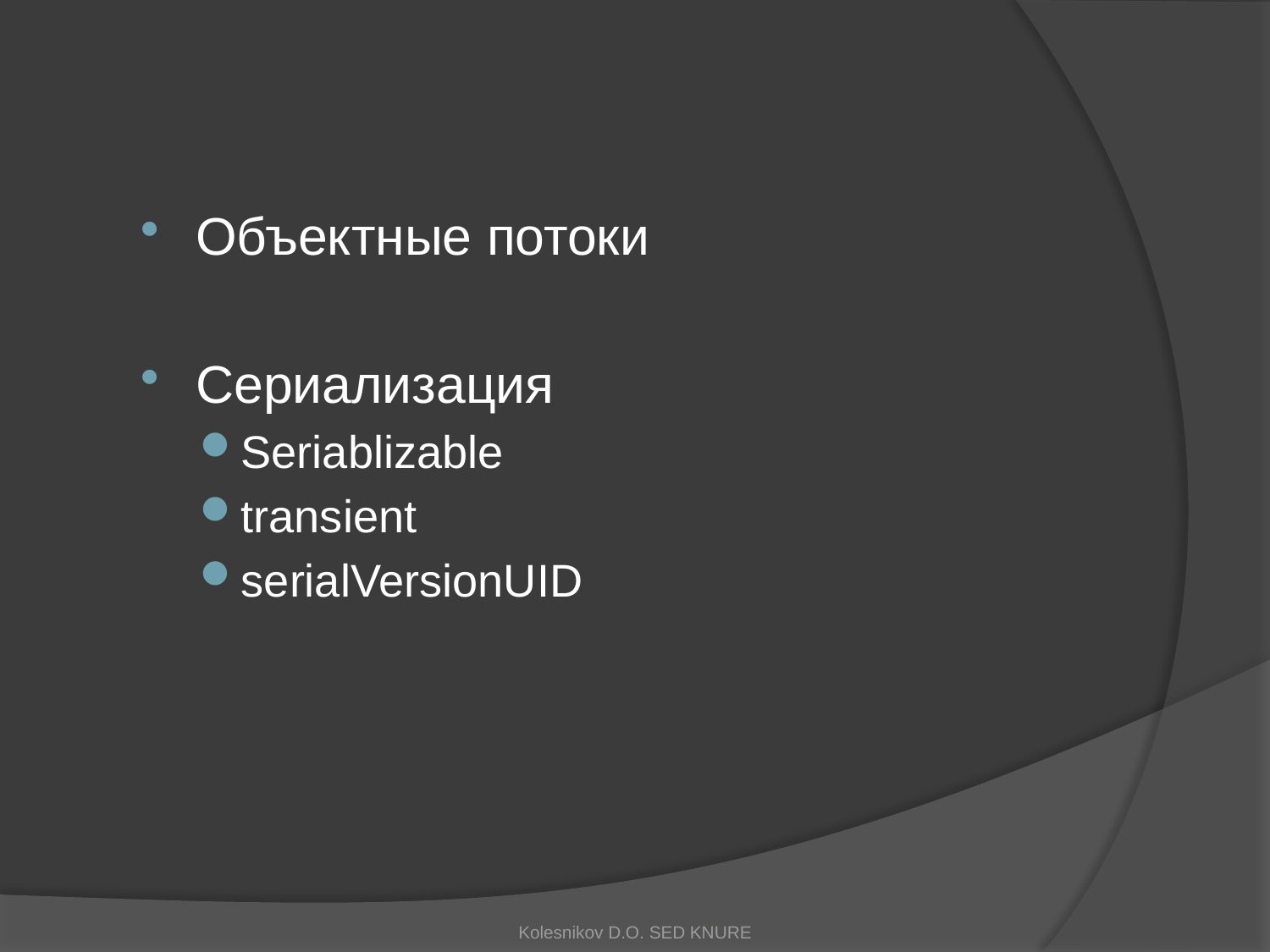

#
Объектные потоки

Сериализация
Seriablizable
transient
serialVersionUID

Kolesnikov D.O. SED KNURE